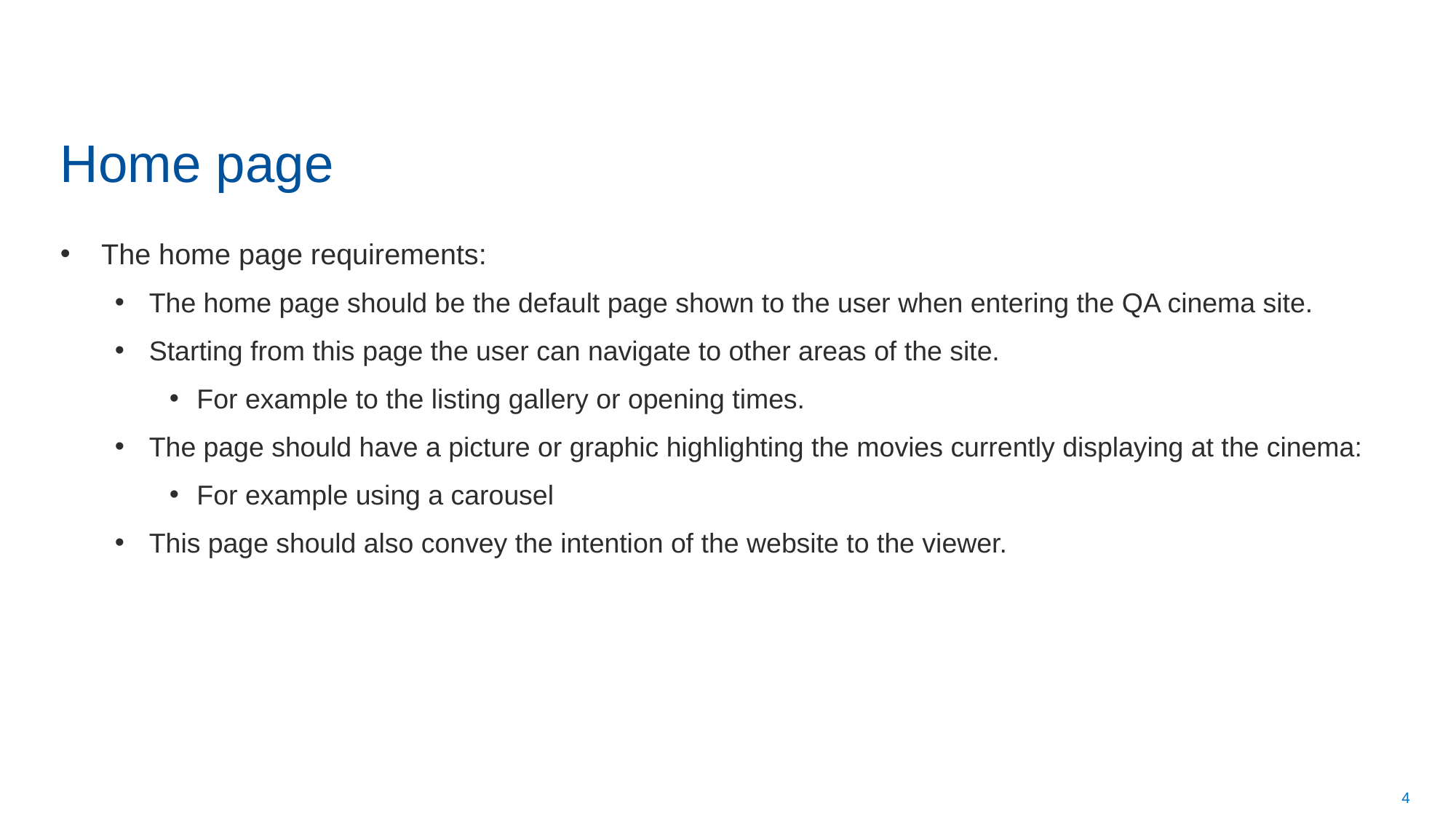

# Home page
The home page requirements:
The home page should be the default page shown to the user when entering the QA cinema site.
Starting from this page the user can navigate to other areas of the site.
For example to the listing gallery or opening times.
The page should have a picture or graphic highlighting the movies currently displaying at the cinema:
For example using a carousel
This page should also convey the intention of the website to the viewer.